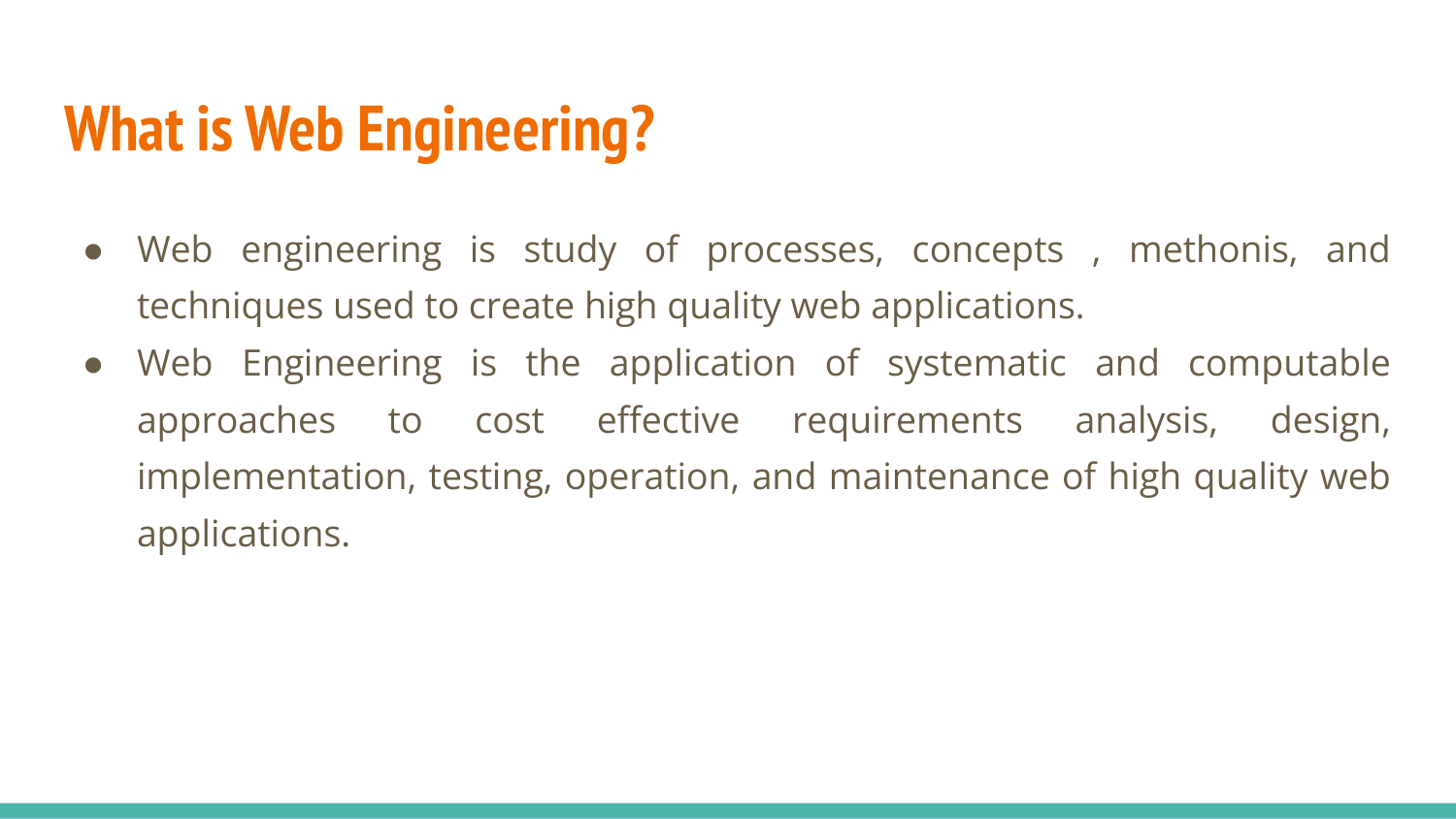

# What is Web Engineering?
Web engineering is study of processes, concepts , methonis, and techniques used to create high quality web applications.
Web Engineering is the application of systematic and computable approaches to cost effective requirements analysis, design, implementation, testing, operation, and maintenance of high quality web applications.